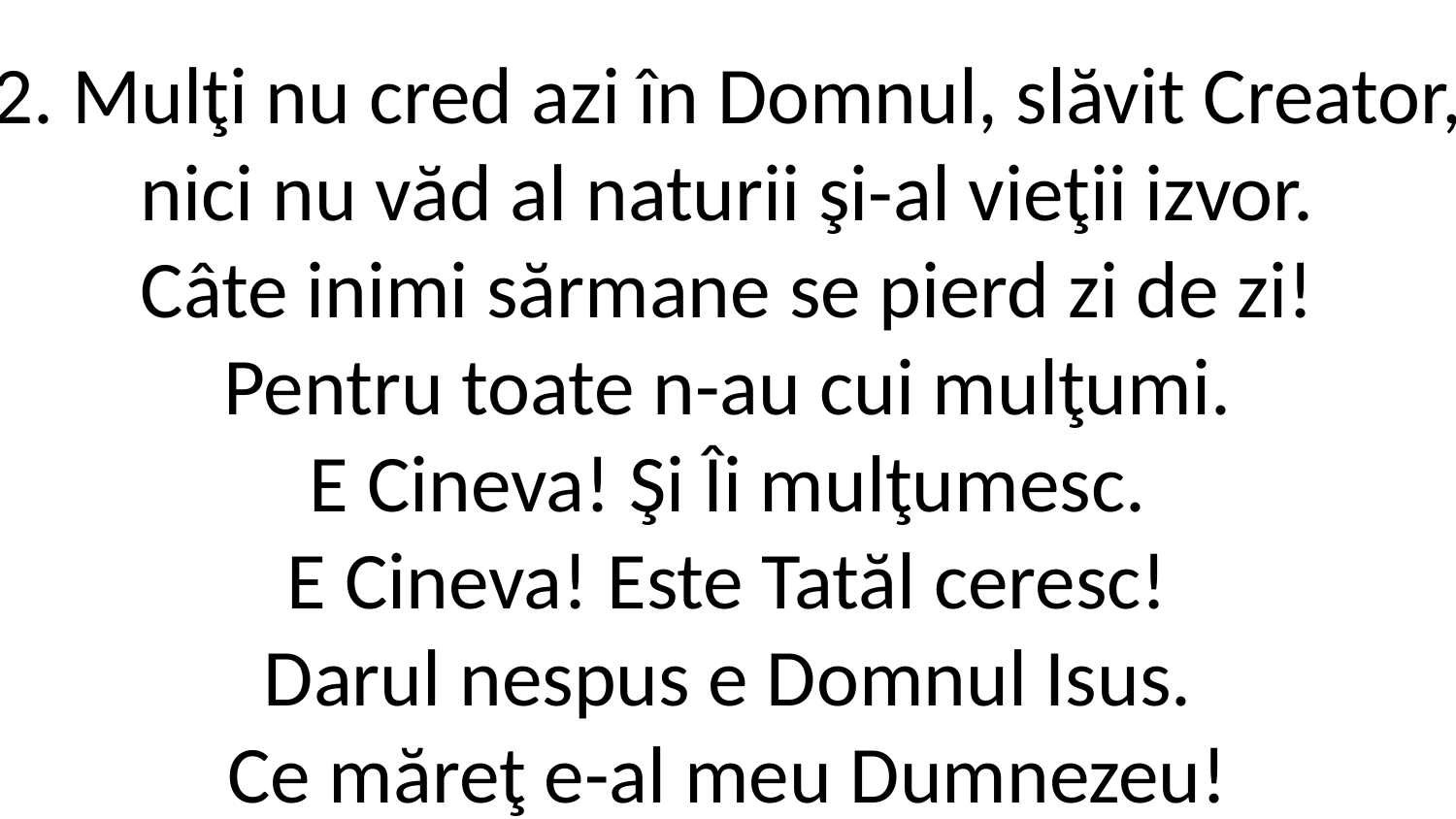

2. Mulţi nu cred azi în Domnul, slăvit Creator,
nici nu văd al naturii şi-al vieţii izvor.
Câte inimi sărmane se pierd zi de zi!
Pentru toate n-au cui mulţumi.
E Cineva! Şi Îi mulţumesc.
E Cineva! Este Tatăl ceresc!
Darul nespus e Domnul Isus.
Ce măreţ e-al meu Dumnezeu!